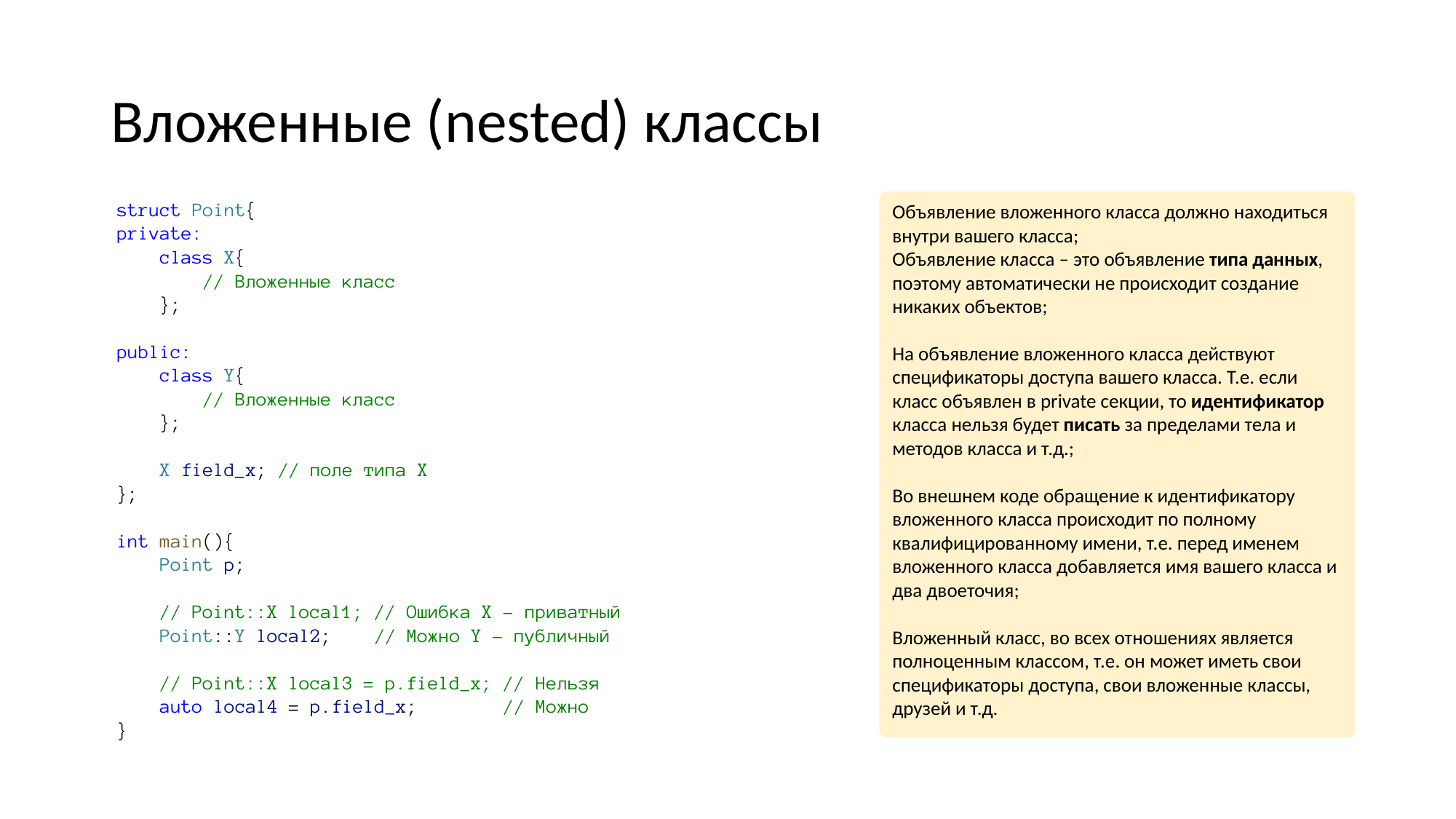

# Вложенные (nested) классы
Объявление вложенного класса должно находиться внутри вашего класса;
Объявление класса – это объявление типа данных, поэтому автоматически не происходит создание никаких объектов;

На объявление вложенного класса действуют спецификаторы доступа вашего класса. Т.е. если класс объявлен в private секции, то идентификатор класса нельзя будет писать за пределами тела и методов класса и т.д.;

Во внешнем коде обращение к идентификатору вложенного класса происходит по полному квалифицированному имени, т.е. перед именем вложенного класса добавляется имя вашего класса и два двоеточия;

Вложенный класс, во всех отношениях является полноценным классом, т.е. он может иметь свои спецификаторы доступа, свои вложенные классы, друзей и т.д.

struct Point{
private:
    class X{
        // Вложенные класс
    };

public:
    class Y{
        // Вложенные класс
    };

    X field_x; // поле типа X
};
int main(){
    Point p;

    // Point::X local1; // Ошибка X - приватный
    Point::Y local2;    // Можно Y - публичный

    // Point::X local3 = p.field_x; // Нельзя
    auto local4 = p.field_x;        // Можно
}